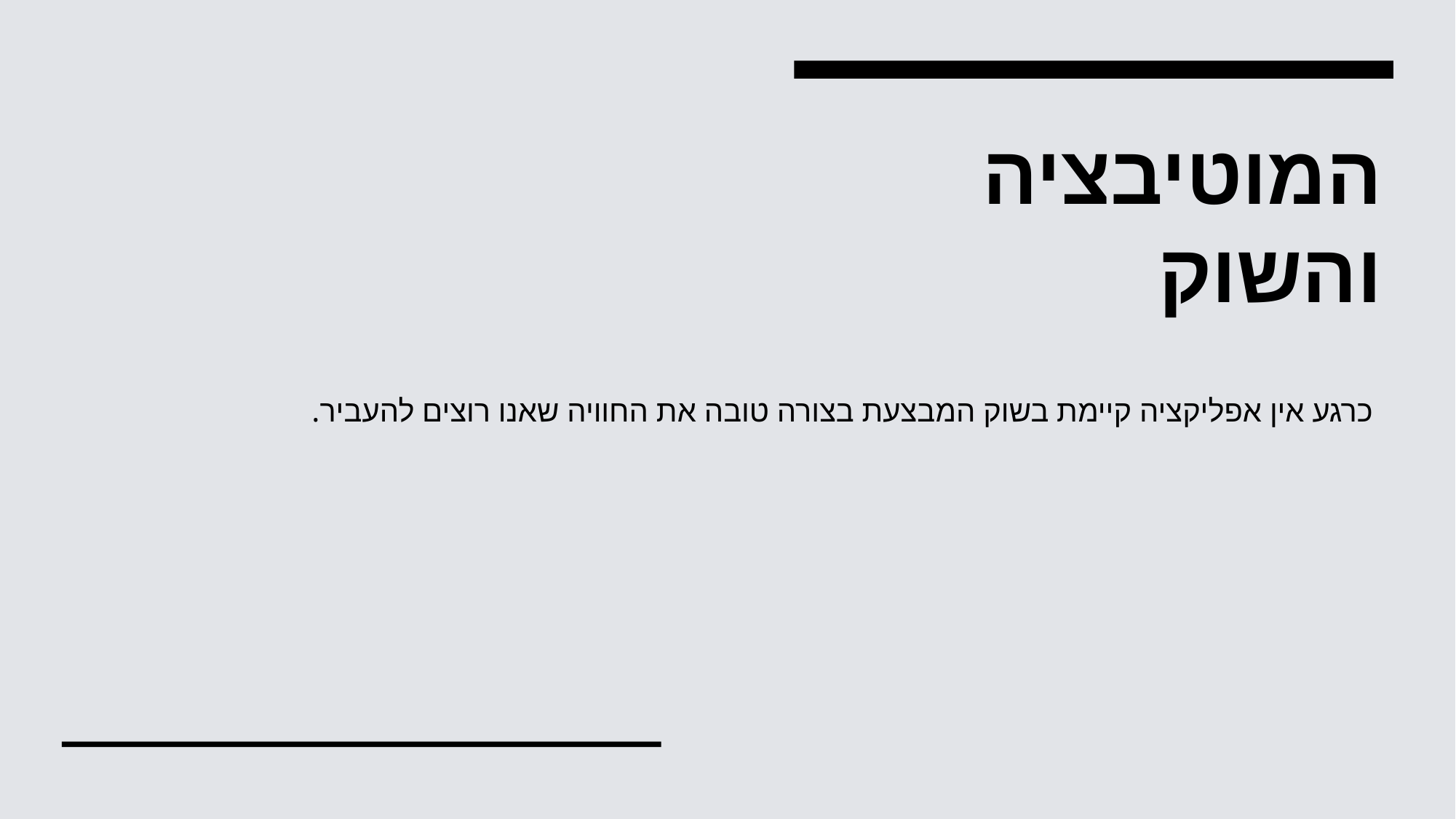

# המוטיבציה והשוק
כרגע אין אפליקציה קיימת בשוק המבצעת בצורה טובה את החוויה שאנו רוצים להעביר.